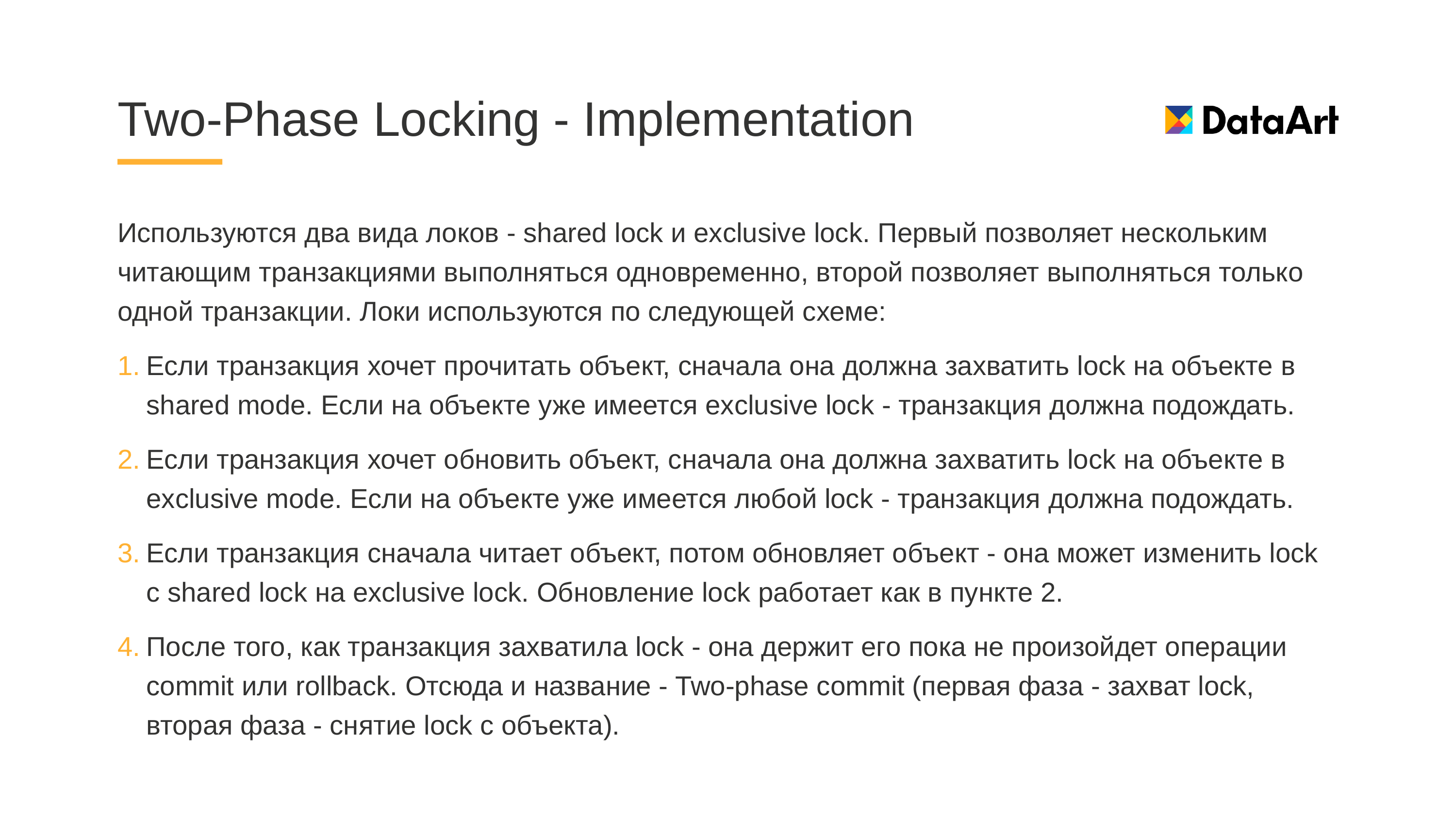

# Two-Phase Locking - Implementation
Используются два вида локов - shared lock и exclusive lock. Первый позволяет нескольким читающим транзакциями выполняться одновременно, второй позволяет выполняться только одной транзакции. Локи используются по следующей схеме:
Если транзакция хочет прочитать объект, сначала она должна захватить lock на объекте в shared mode. Если на объекте уже имеется exclusive lock - транзакция должна подождать.
Если транзакция хочет обновить объект, сначала она должна захватить lock на объекте в exclusive mode. Если на объекте уже имеется любой lock - транзакция должна подождать.
Если транзакция сначала читает объект, потом обновляет объект - она может изменить lock с shared lock на exclusive lock. Обновление lock работает как в пункте 2.
После того, как транзакция захватила lock - она держит его пока не произойдет операции commit или rollback. Отсюда и название - Two-phase commit (первая фаза - захват lock, вторая фаза - снятие lock с объекта).